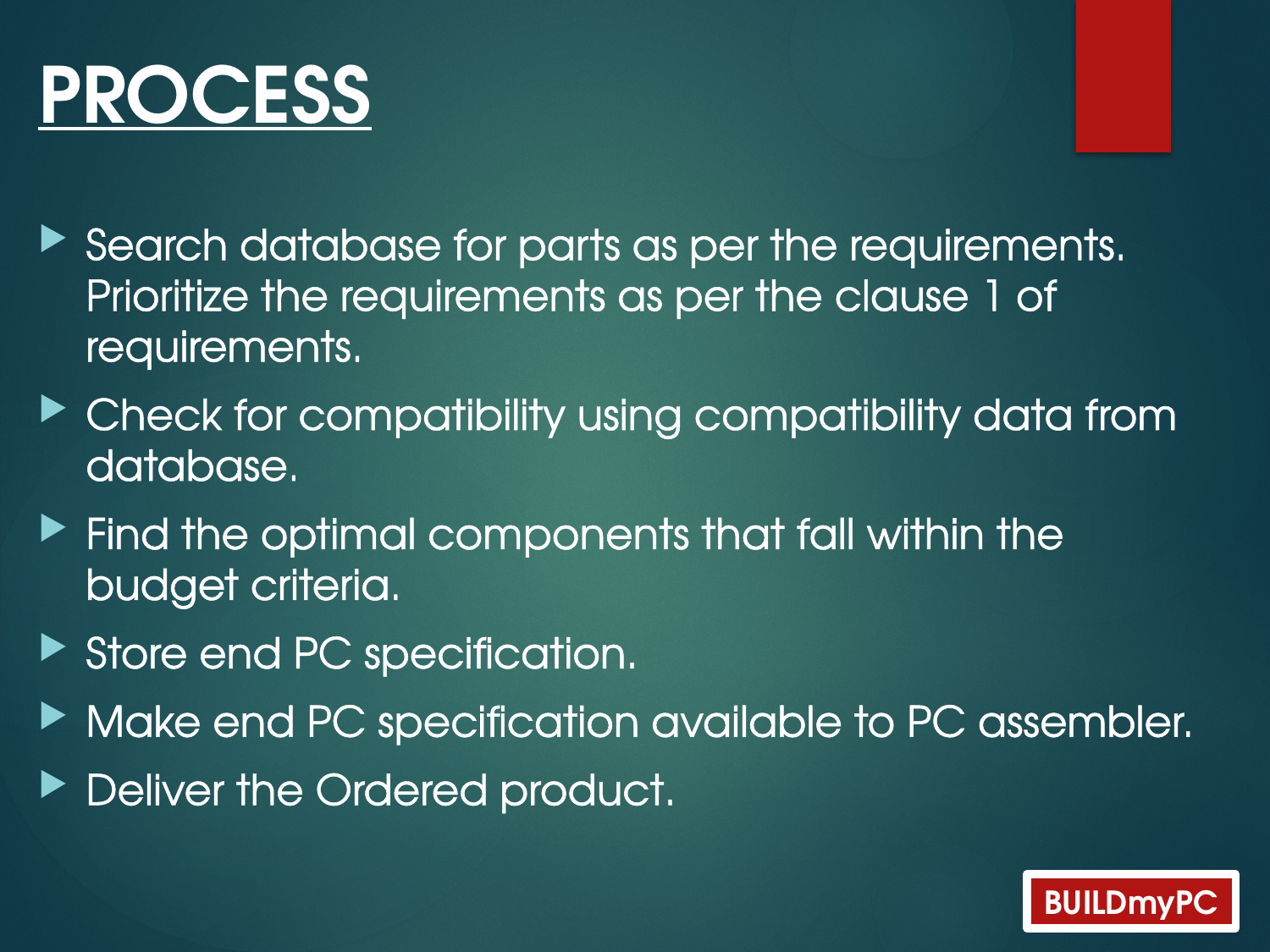

# PROCESS
Search database for parts as per the requirements. Prioritize the requirements as per the clause 1 of requirements.
Check for compatibility using compatibility data from database.
Find the optimal components that fall within the budget criteria.
Store end PC specification.
Make end PC specification available to PC assembler.
Deliver the Ordered product.

BUILDmyPC